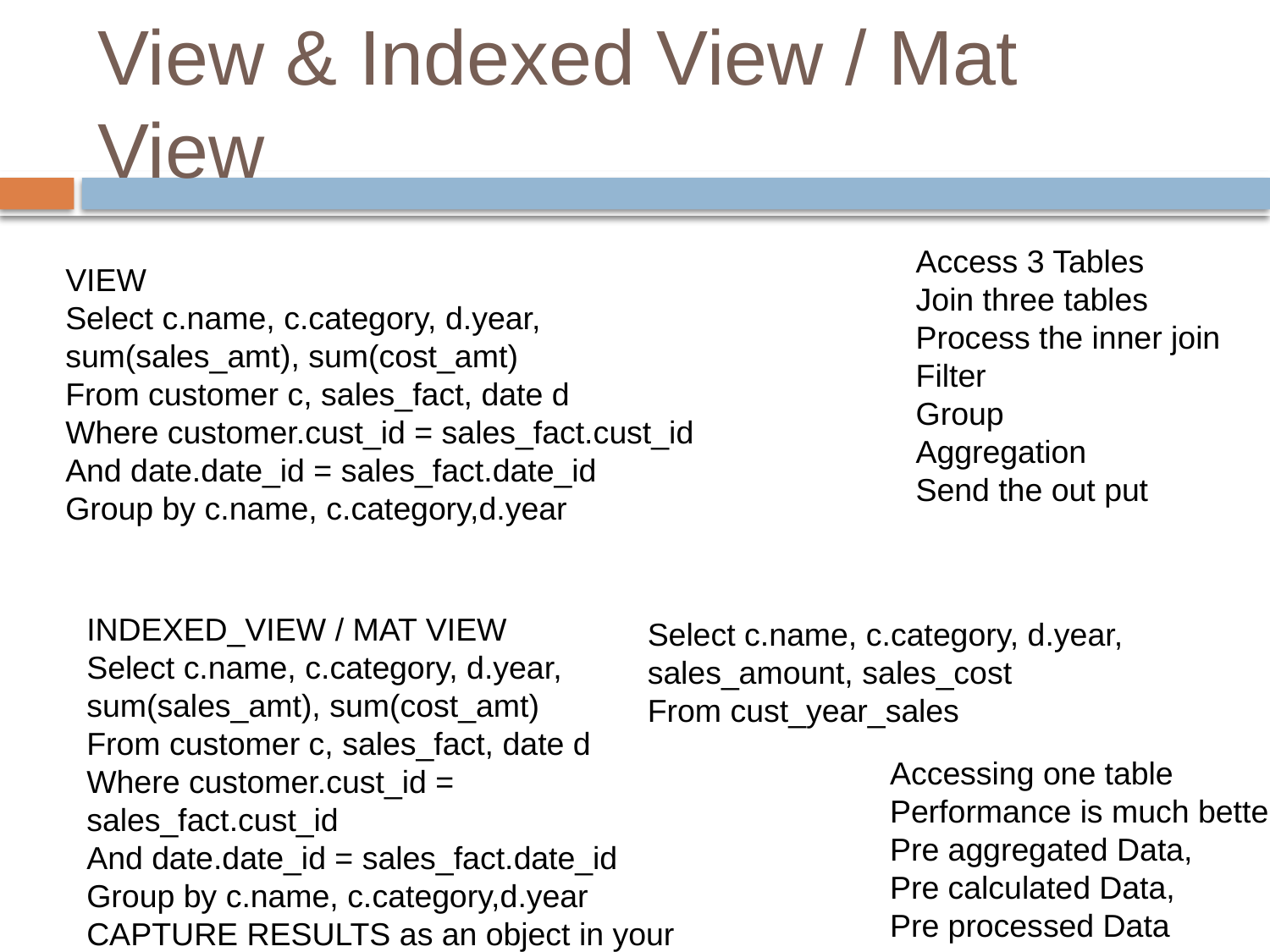

# View & Indexed View / Mat View
Access 3 Tables
Join three tables
Process the inner join
Filter
Group
Aggregation
Send the out put
VIEW
Select c.name, c.category, d.year, sum(sales_amt), sum(cost_amt)
From customer c, sales_fact, date d
Where customer.cust_id = sales_fact.cust_id
And date.date_id = sales_fact.date_id
Group by c.name, c.category,d.year
INDEXED_VIEW / MAT VIEW
Select c.name, c.category, d.year, sum(sales_amt), sum(cost_amt)
From customer c, sales_fact, date d
Where customer.cust_id = sales_fact.cust_id
And date.date_id = sales_fact.date_id
Group by c.name, c.category,d.year
CAPTURE RESULTS as an object in your DB
Select c.name, c.category, d.year, sales_amount, sales_cost
From cust_year_sales
Accessing one table
Performance is much better
Pre aggregated Data,
Pre calculated Data,
Pre processed Data